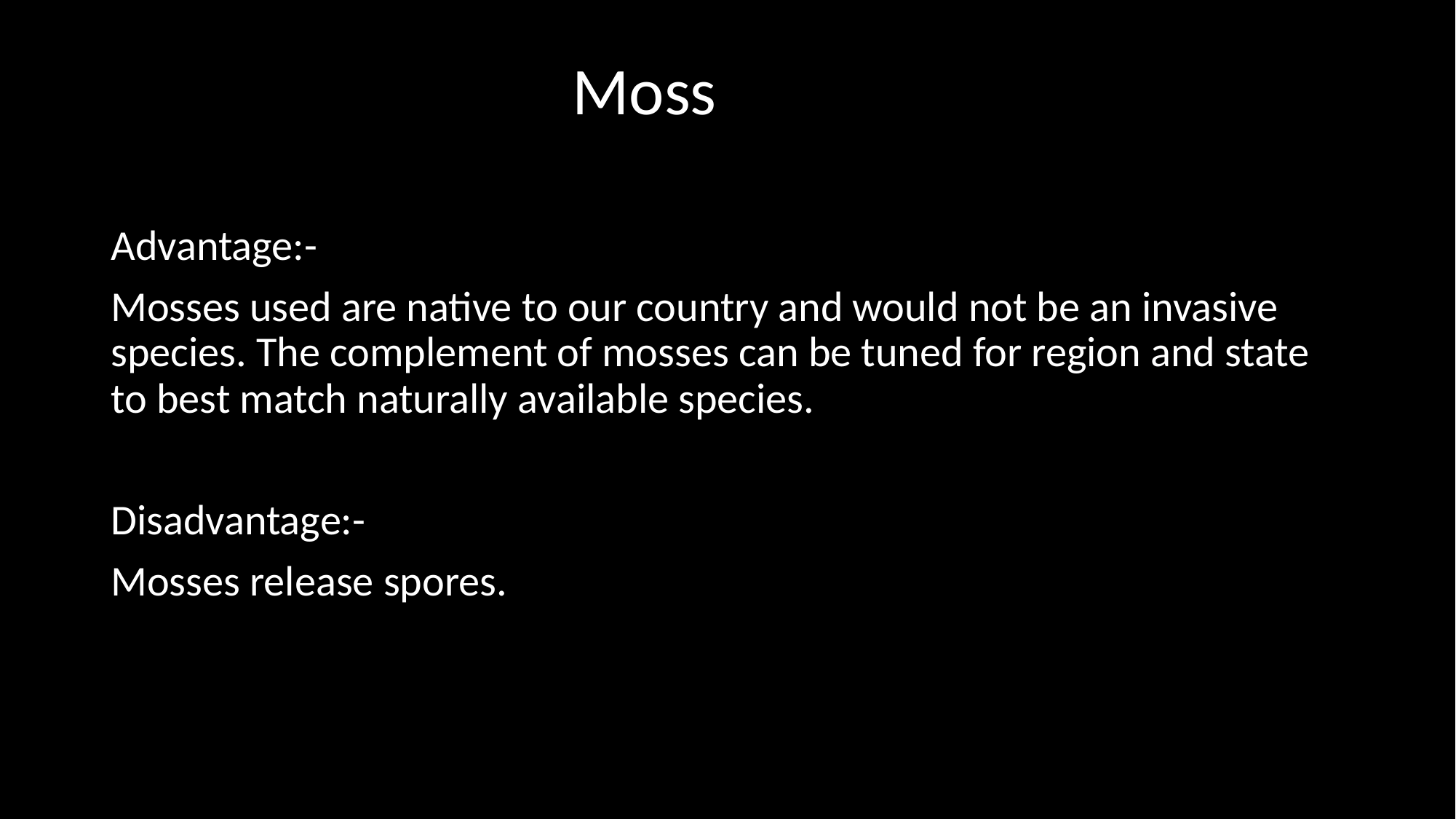

# Moss
Advantage:-
Mosses used are native to our country and would not be an invasive species. The complement of mosses can be tuned for region and state to best match naturally available species.

Disadvantage:-
Mosses release spores.